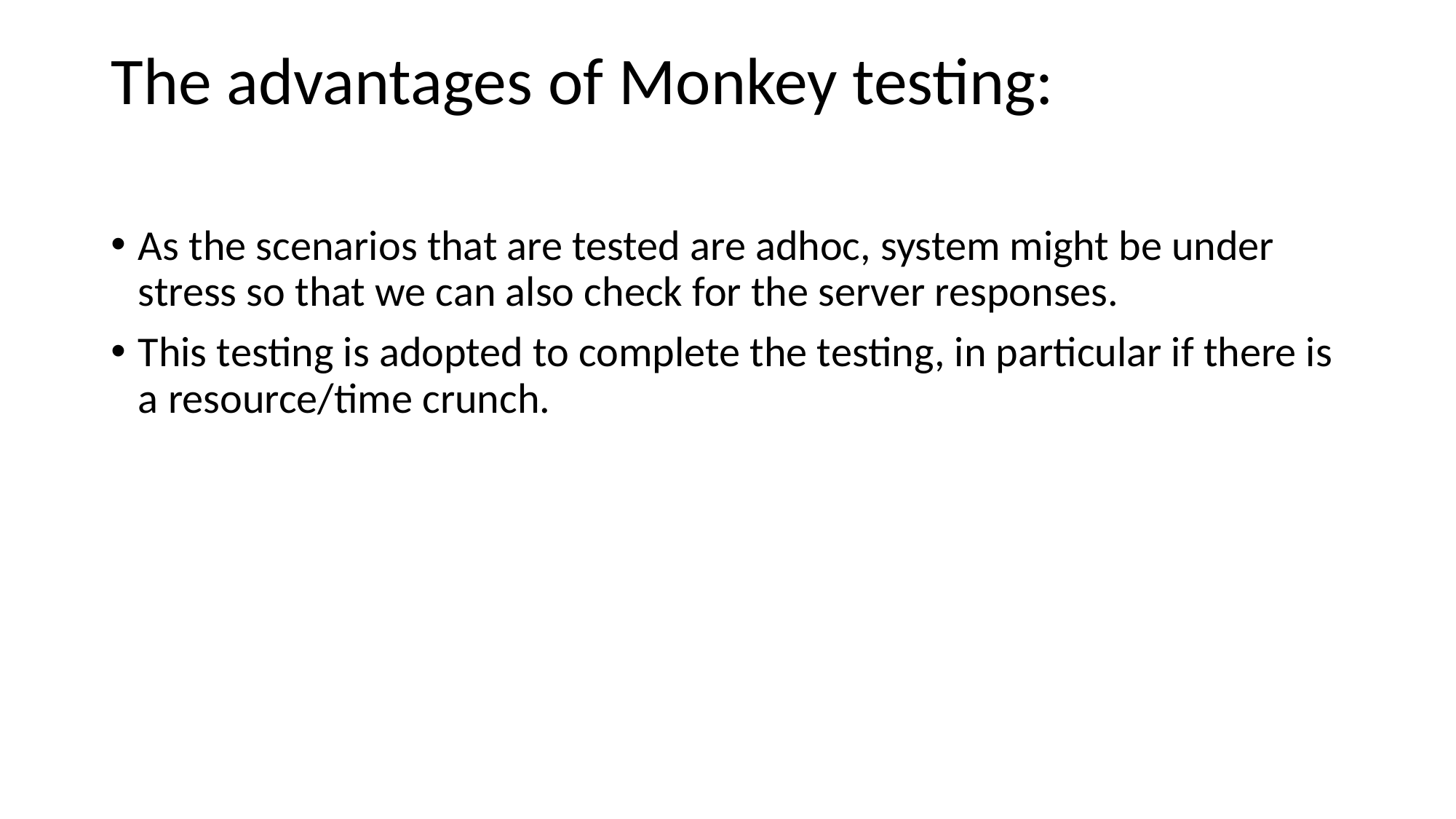

# The advantages of Monkey testing:
As the scenarios that are tested are adhoc, system might be under stress so that we can also check for the server responses.
This testing is adopted to complete the testing, in particular if there is a resource/time crunch.